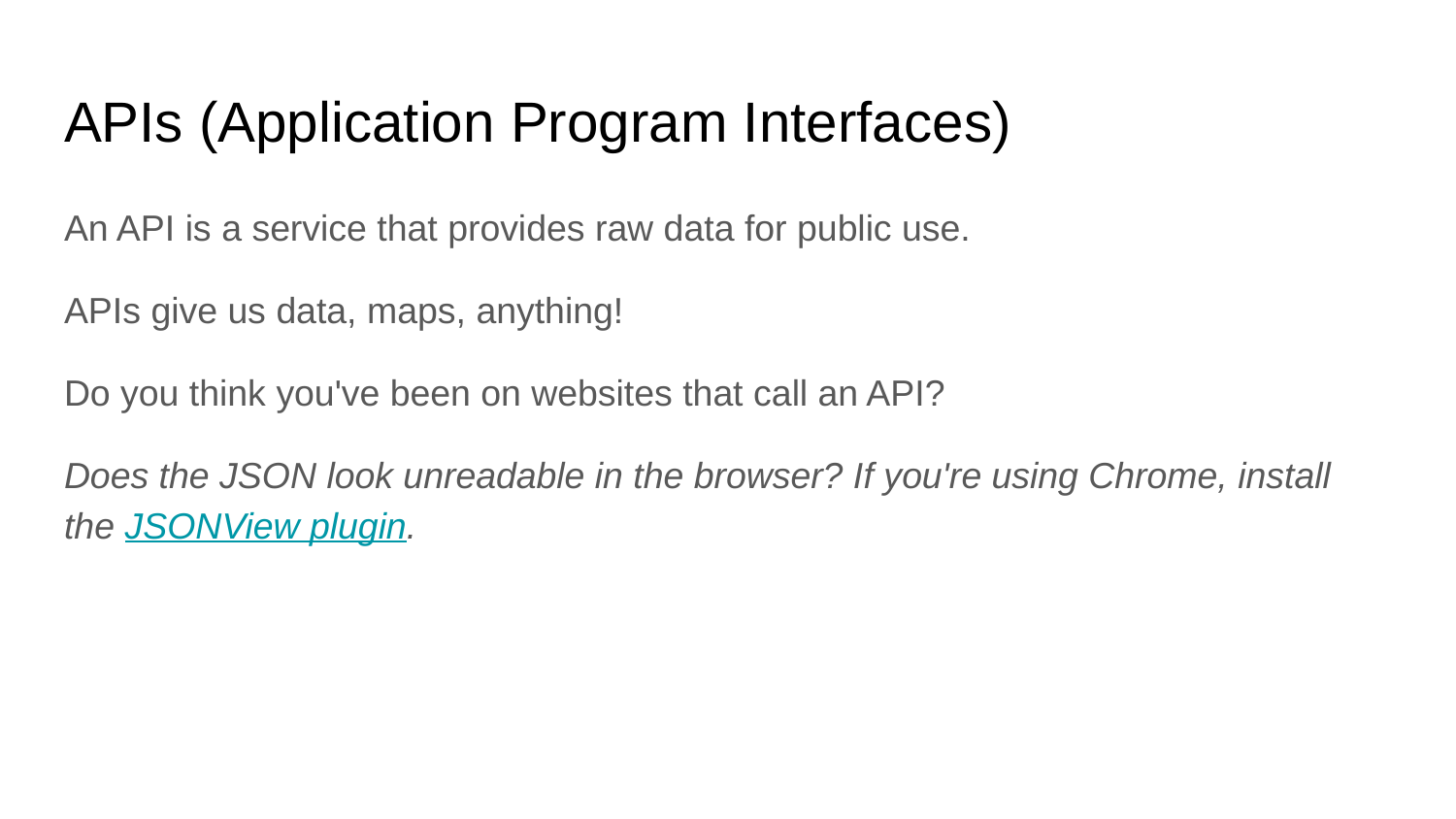

# APIs (Application Program Interfaces)
An API is a service that provides raw data for public use.
APIs give us data, maps, anything!
Do you think you've been on websites that call an API?
Does the JSON look unreadable in the browser? If you're using Chrome, install the JSONView plugin.